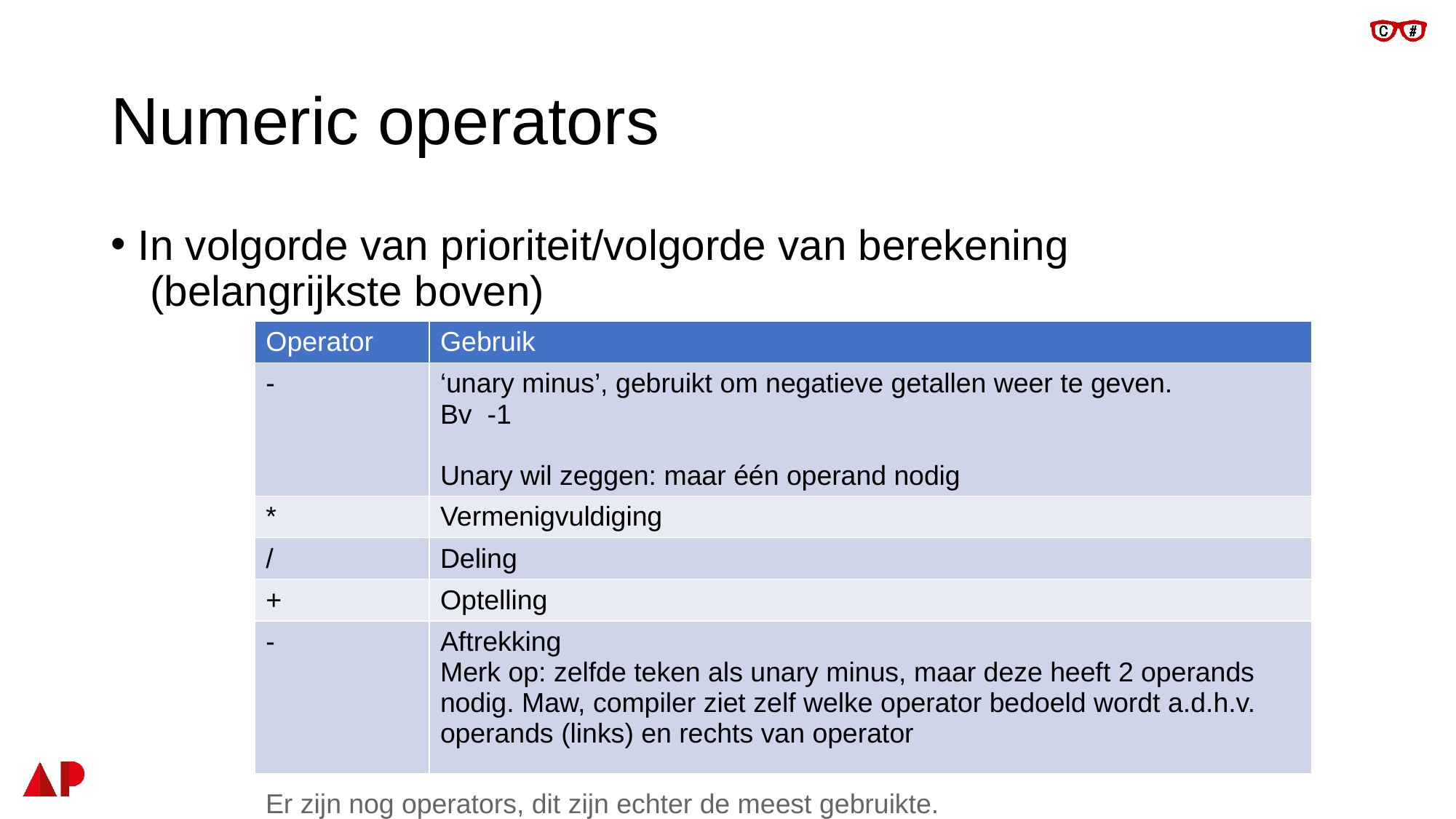

# Numeric operators
In volgorde van prioriteit/volgorde van berekening
 (belangrijkste boven)
| Operator | Gebruik |
| --- | --- |
| - | ‘unary minus’, gebruikt om negatieve getallen weer te geven. Bv -1 Unary wil zeggen: maar één operand nodig |
| \* | Vermenigvuldiging |
| / | Deling |
| + | Optelling |
| - | Aftrekking Merk op: zelfde teken als unary minus, maar deze heeft 2 operands nodig. Maw, compiler ziet zelf welke operator bedoeld wordt a.d.h.v. operands (links) en rechts van operator |
Er zijn nog operators, dit zijn echter de meest gebruikte.